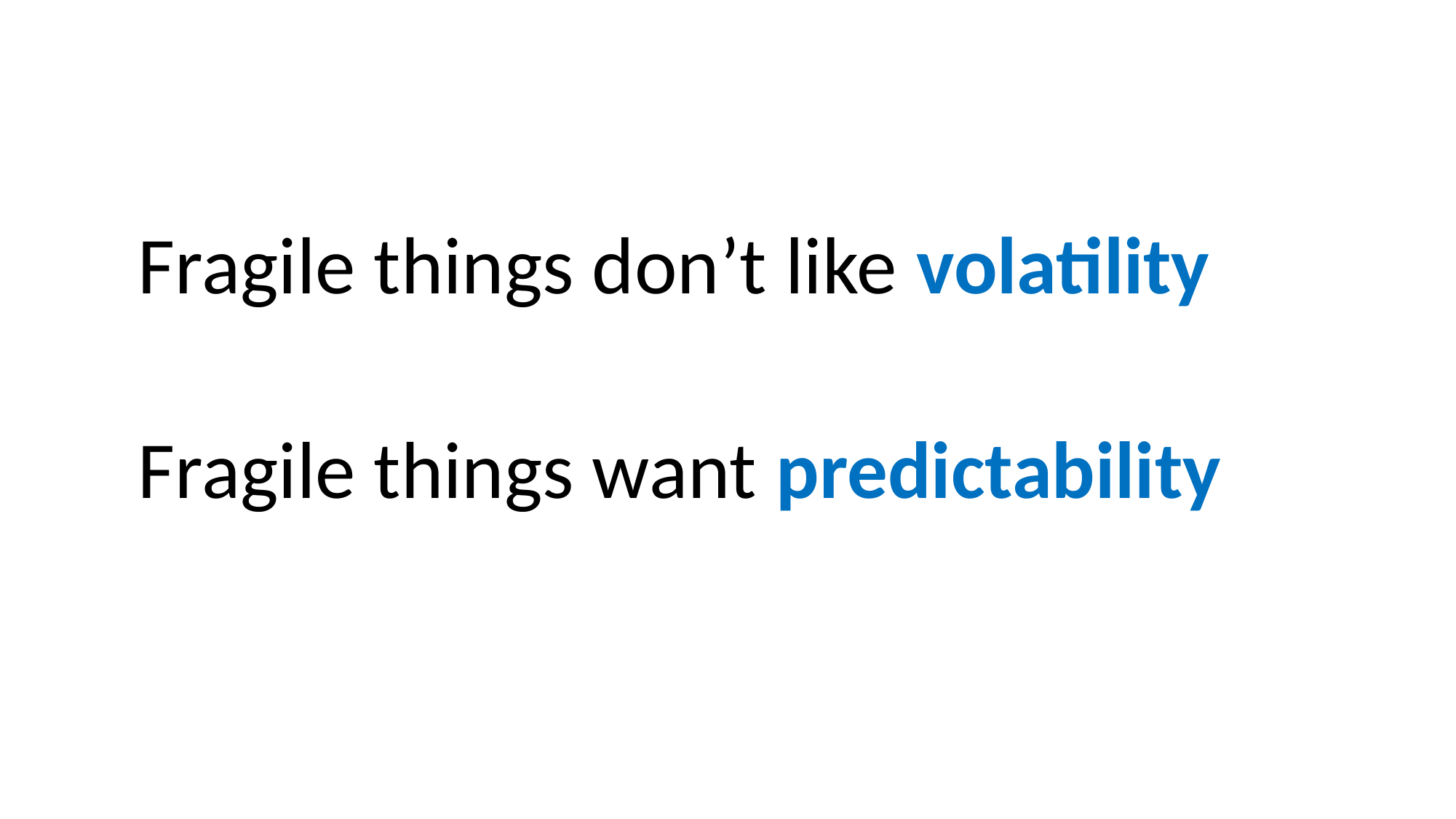

#
Fragile things don’t like volatility

Fragile things want predictability